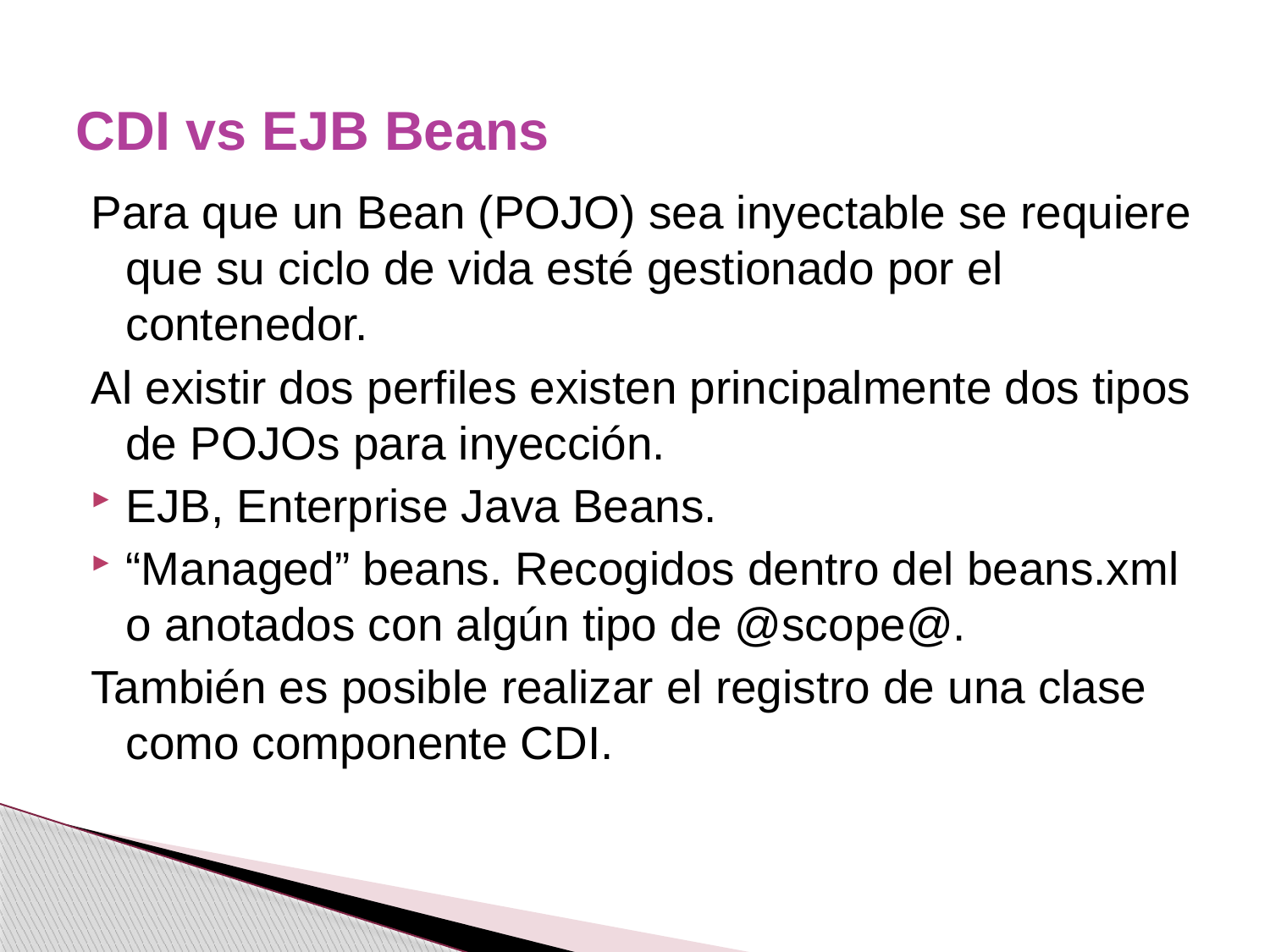

# CDI vs EJB Beans
Para que un Bean (POJO) sea inyectable se requiere que su ciclo de vida esté gestionado por el contenedor.
Al existir dos perfiles existen principalmente dos tipos de POJOs para inyección.
EJB, Enterprise Java Beans.
“Managed” beans. Recogidos dentro del beans.xml o anotados con algún tipo de @scope@.
También es posible realizar el registro de una clase como componente CDI.